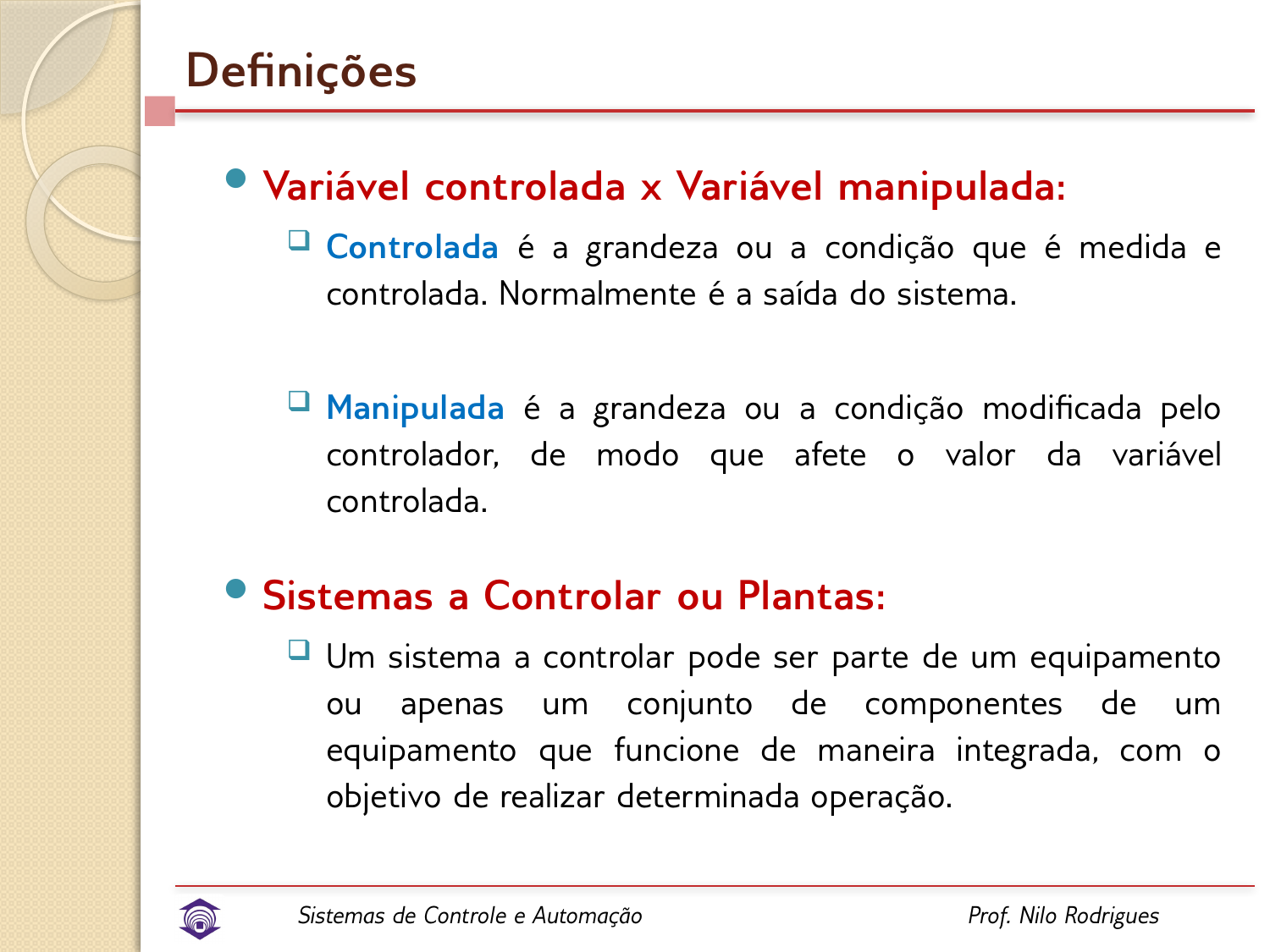

# Definições

Variável controlada x Variável manipulada:
Controlada é a grandeza ou a condição que é medida e controlada. Normalmente é a saída do sistema.

Manipulada é a grandeza ou a condição modificada pelo controlador, de modo que afete o valor da variável controlada.
Sistemas a Controlar ou Plantas:
Um sistema a controlar pode ser parte de um equipamento ou apenas um conjunto de componentes de um equipamento que funcione de maneira integrada, com o objetivo de realizar determinada operação.